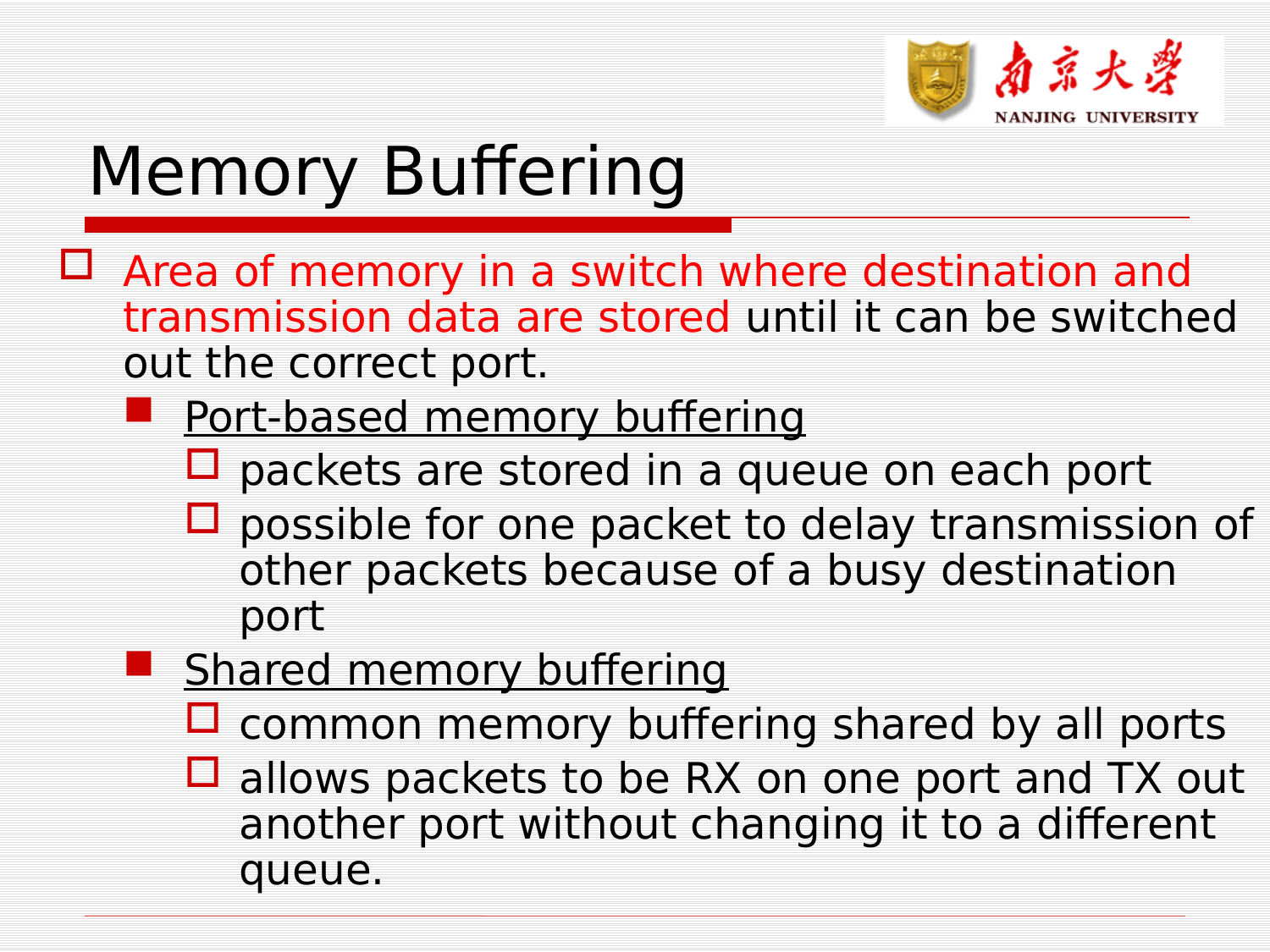

# Memory Buffering
Area of memory in a switch where destination and transmission data are stored until it can be switched out the correct port.
Port-based memory buffering
packets are stored in a queue on each port
possible for one packet to delay transmission of other packets because of a busy destination port
Shared memory buffering
common memory buffering shared by all ports
allows packets to be RX on one port and TX out another port without changing it to a different queue.